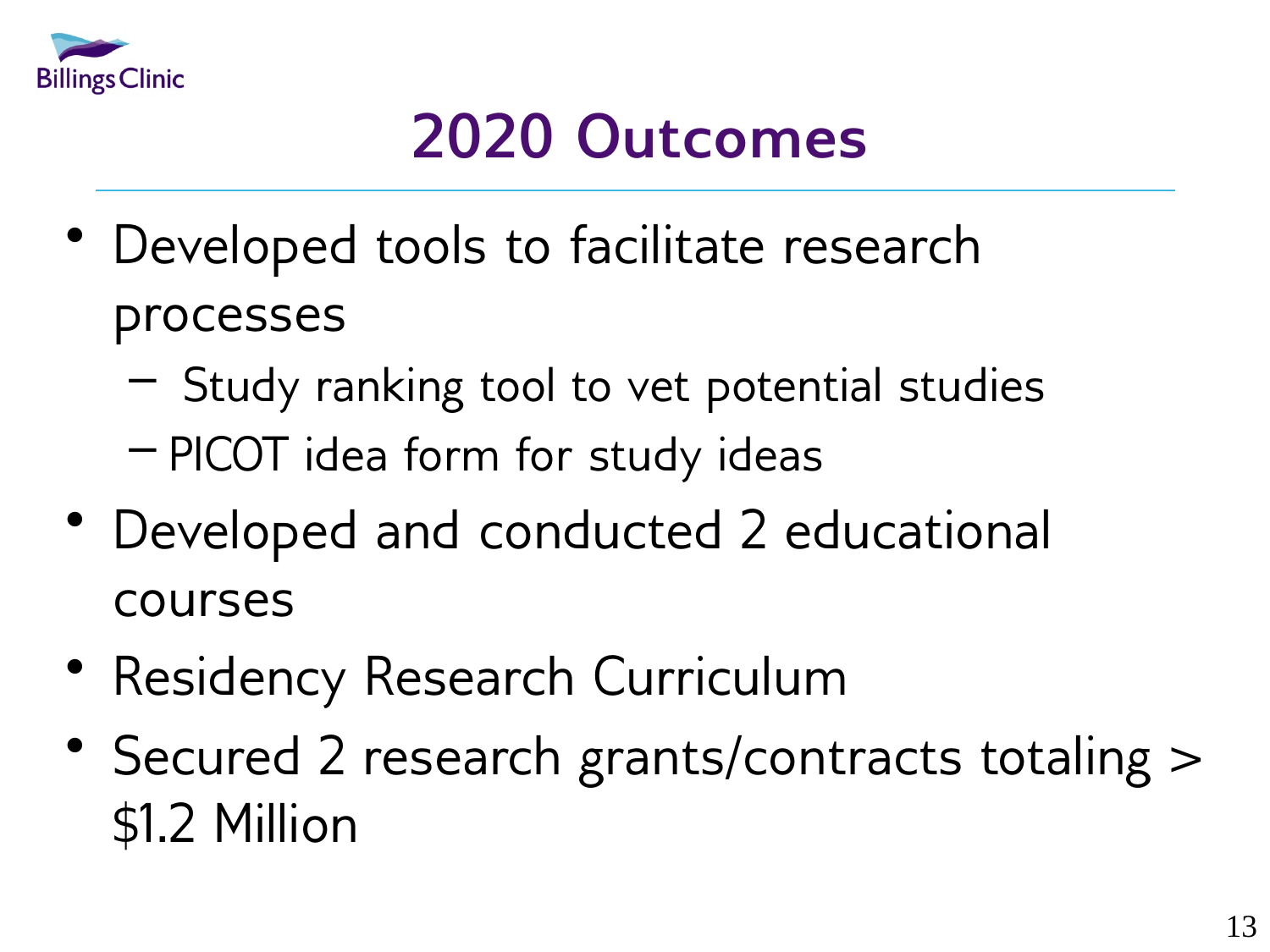

# 2020 Outcomes
Developed tools to facilitate research processes
 Study ranking tool to vet potential studies
PICOT idea form for study ideas
Developed and conducted 2 educational courses
Residency Research Curriculum
Secured 2 research grants/contracts totaling > $1.2 Million

13